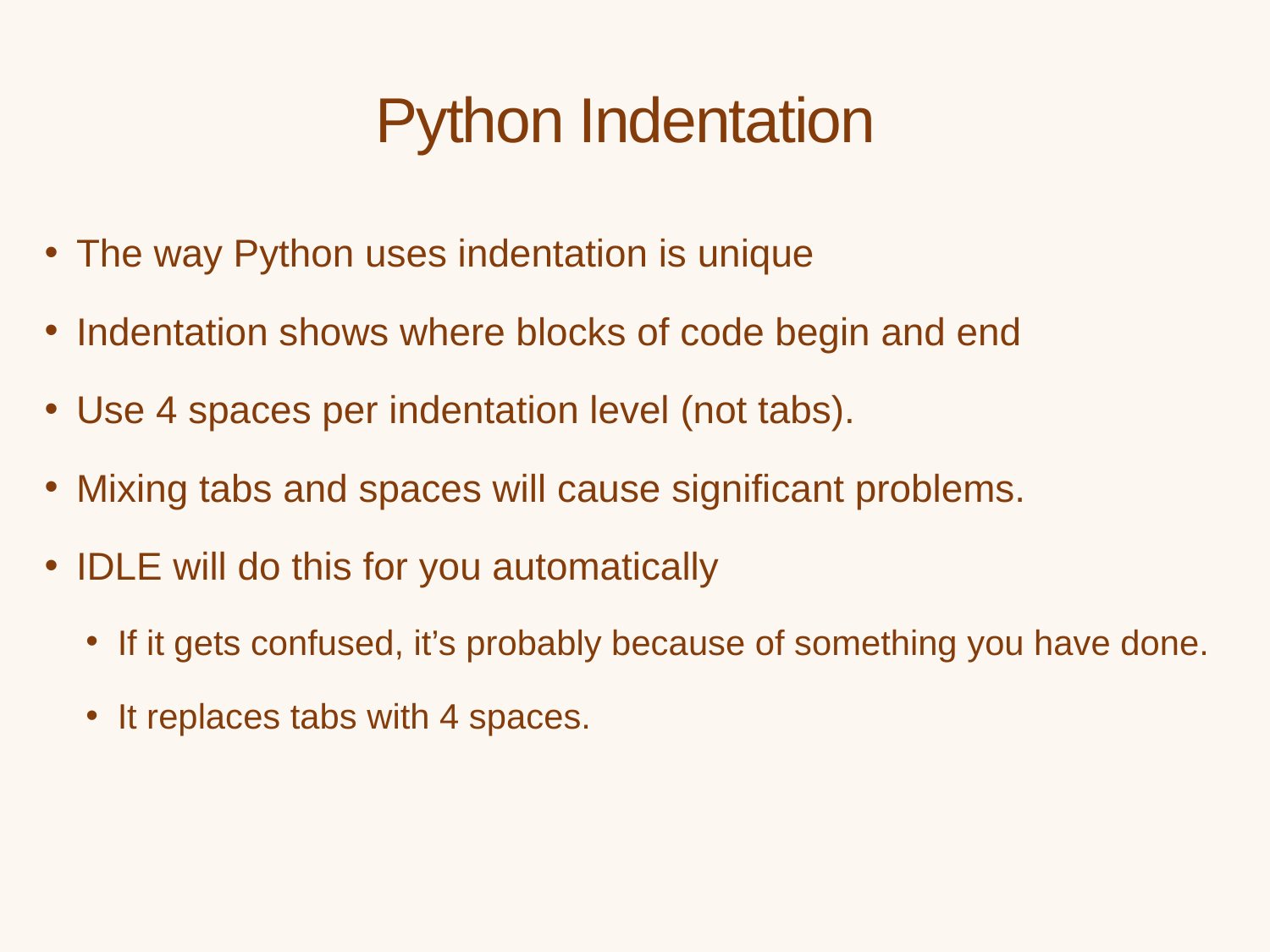

# Python Indentation
The way Python uses indentation is unique
Indentation shows where blocks of code begin and end
Use 4 spaces per indentation level (not tabs).
Mixing tabs and spaces will cause significant problems.
IDLE will do this for you automatically
If it gets confused, it’s probably because of something you have done.
It replaces tabs with 4 spaces.